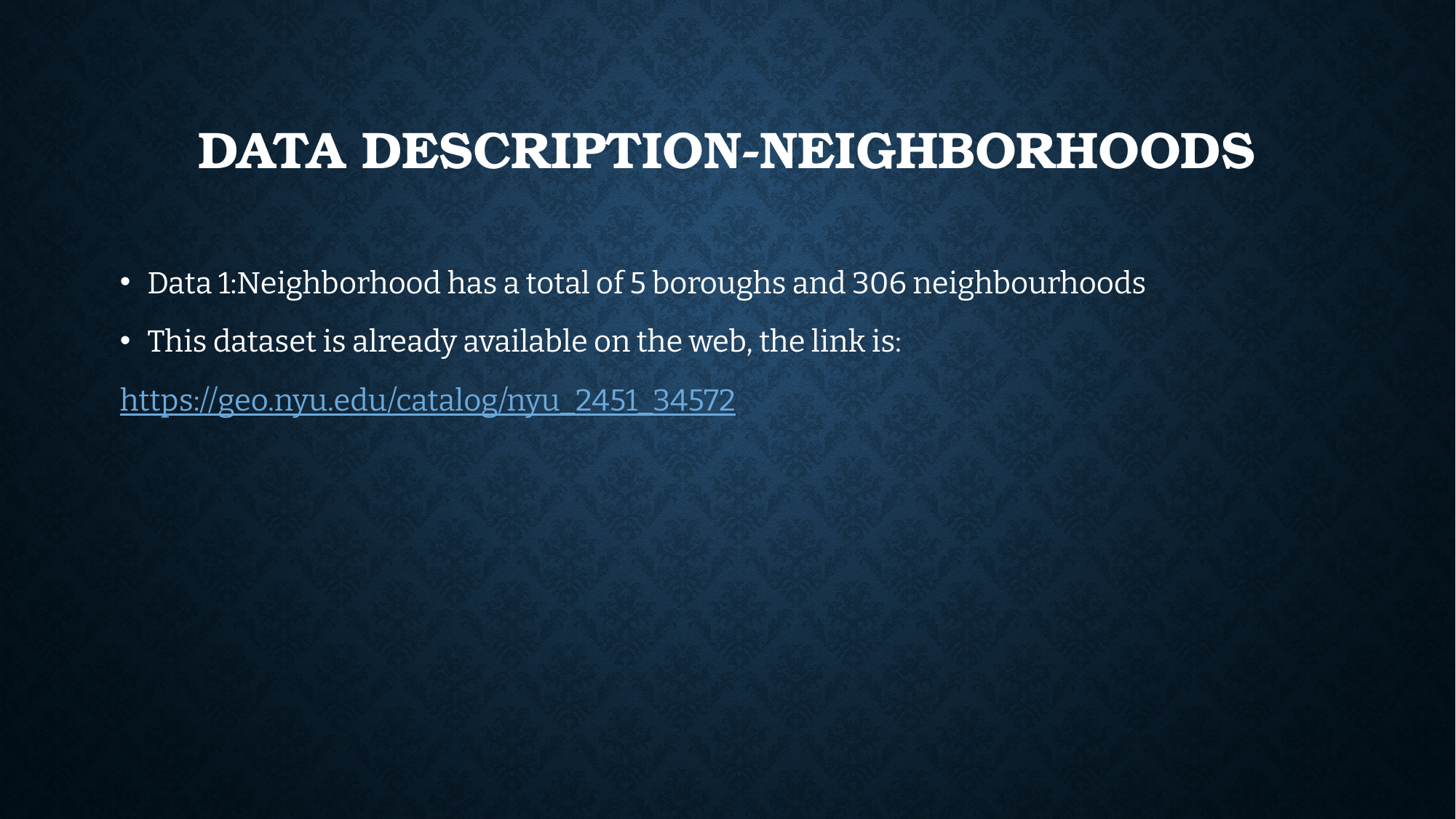

# Data description-neighborhoods
Data 1:Neighborhood has a total of 5 boroughs and 306 neighbourhoods
This dataset is already available on the web, the link is:
https://geo.nyu.edu/catalog/nyu_2451_34572